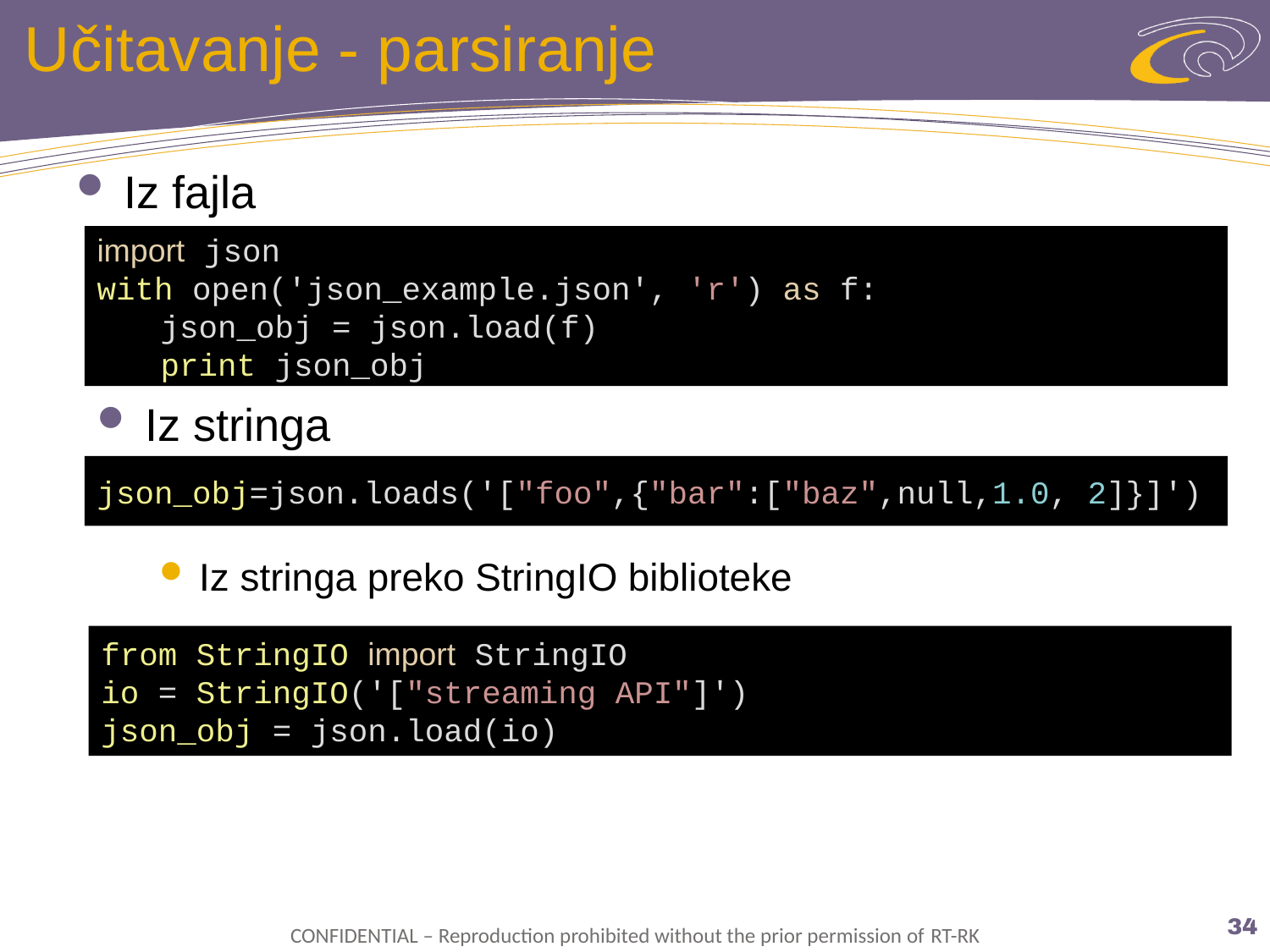

# Učitavanje - parsiranje
Iz fajla
import json
with open('json_example.json', 'r') as f:
json_obj = json.load(f)
print json_obj
Iz stringa
json_obj=json.loads('["foo",{"bar":["baz",null,1.0, 2]}]')
Iz stringa preko StringIO biblioteke
from StringIO import StringIO
io = StringIO('["streaming API"]')
json_obj = json.load(io)